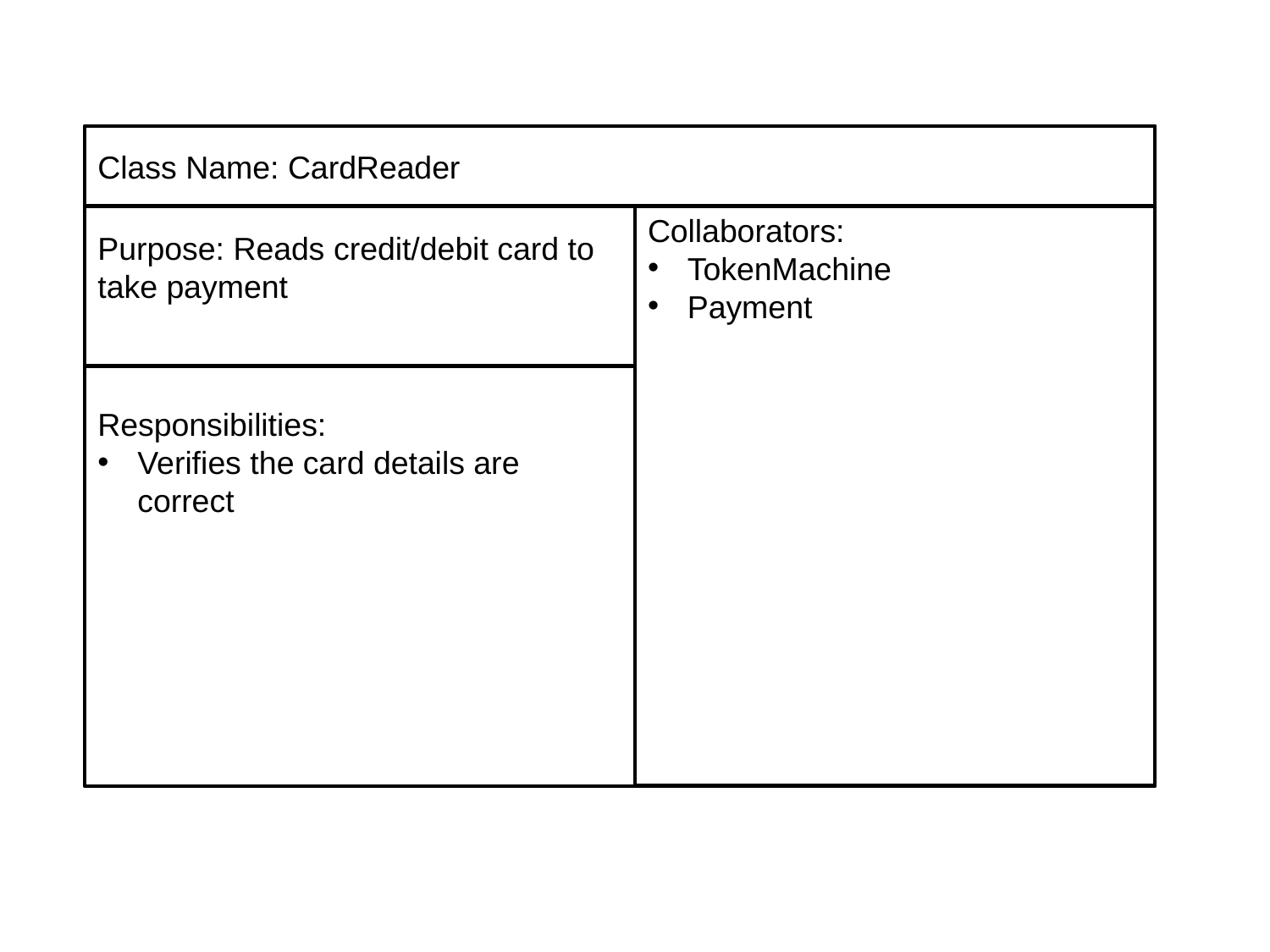

fgfg
Purpose: Reads credit/debit card to take payment

Collaborators:
TokenMachine
Payment

Responsibilities:
Verifies the card details are correct

Class Name: CardReader